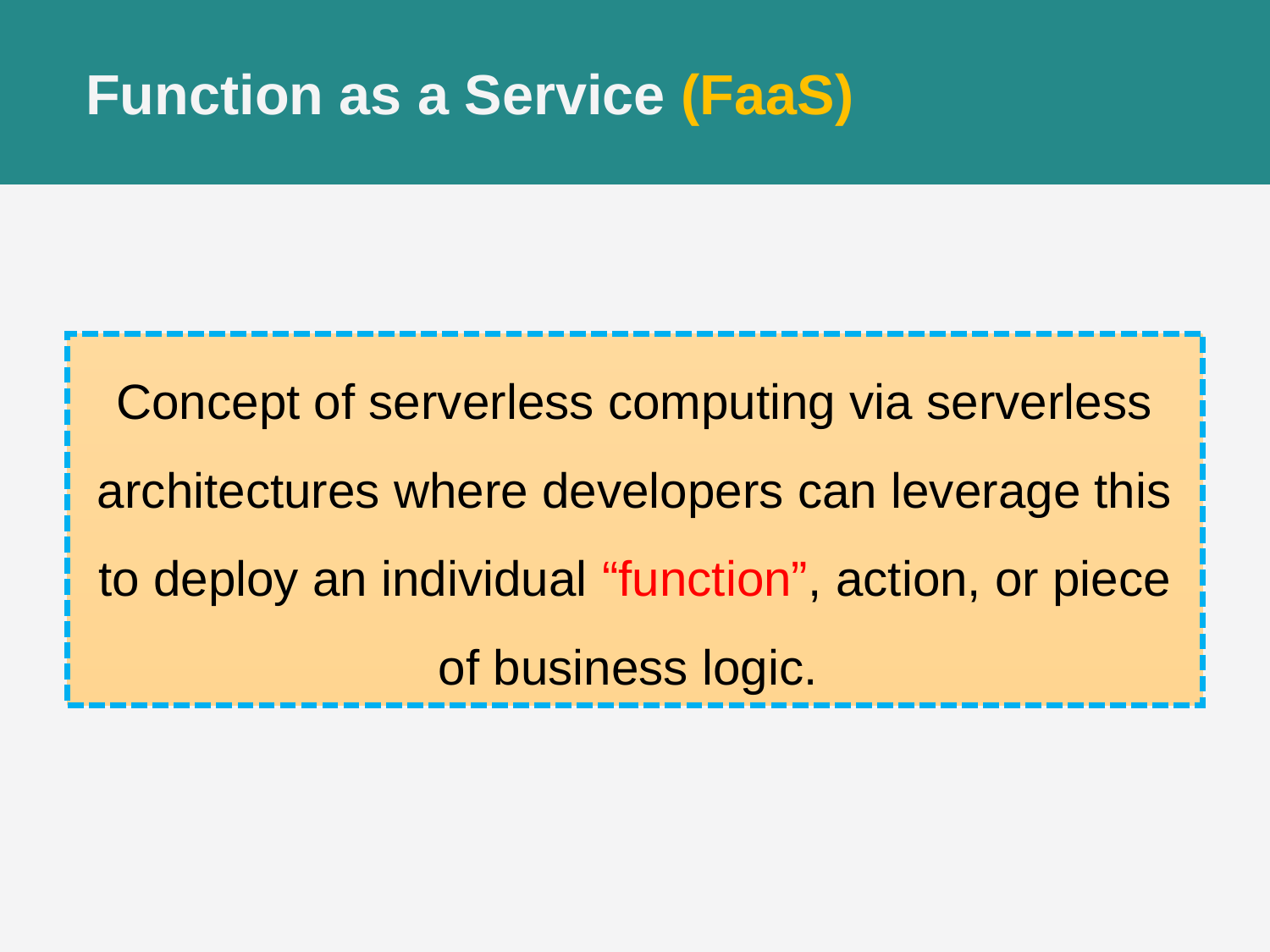

# Function as a Service (FaaS)
Concept of serverless computing via serverless architectures where developers can leverage this to deploy an individual “function”, action, or piece of business logic.